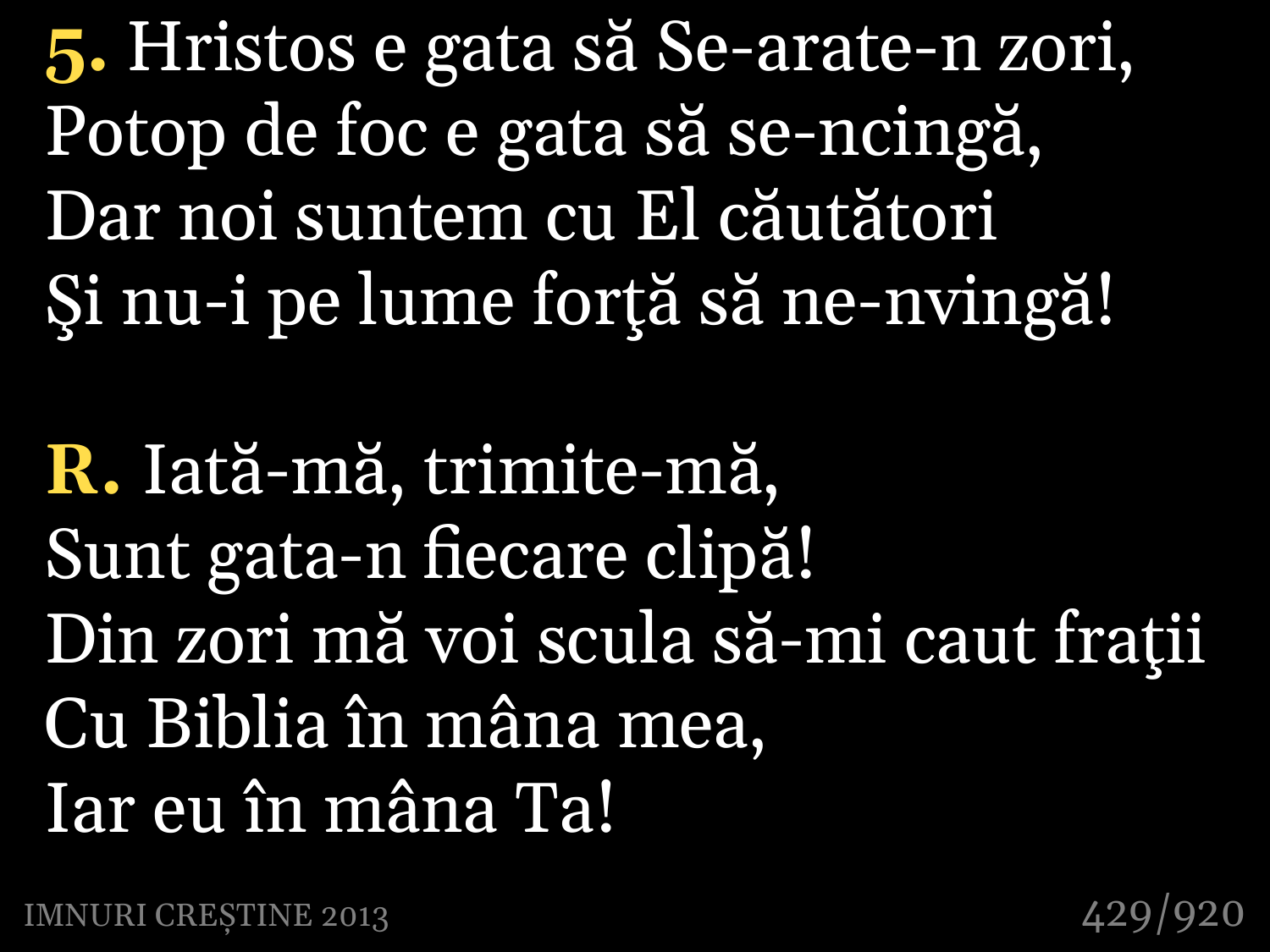

5. Hristos e gata să Se-arate-n zori,
Potop de foc e gata să se-ncingă,
Dar noi suntem cu El căutători
Şi nu-i pe lume forţă să ne-nvingă!

R. Iată-mă, trimite-mă,
Sunt gata-n fiecare clipă!
Din zori mă voi scula să-mi caut fraţii
Cu Biblia în mâna mea,
Iar eu în mâna Ta!
429/920
IMNURI CREȘTINE 2013